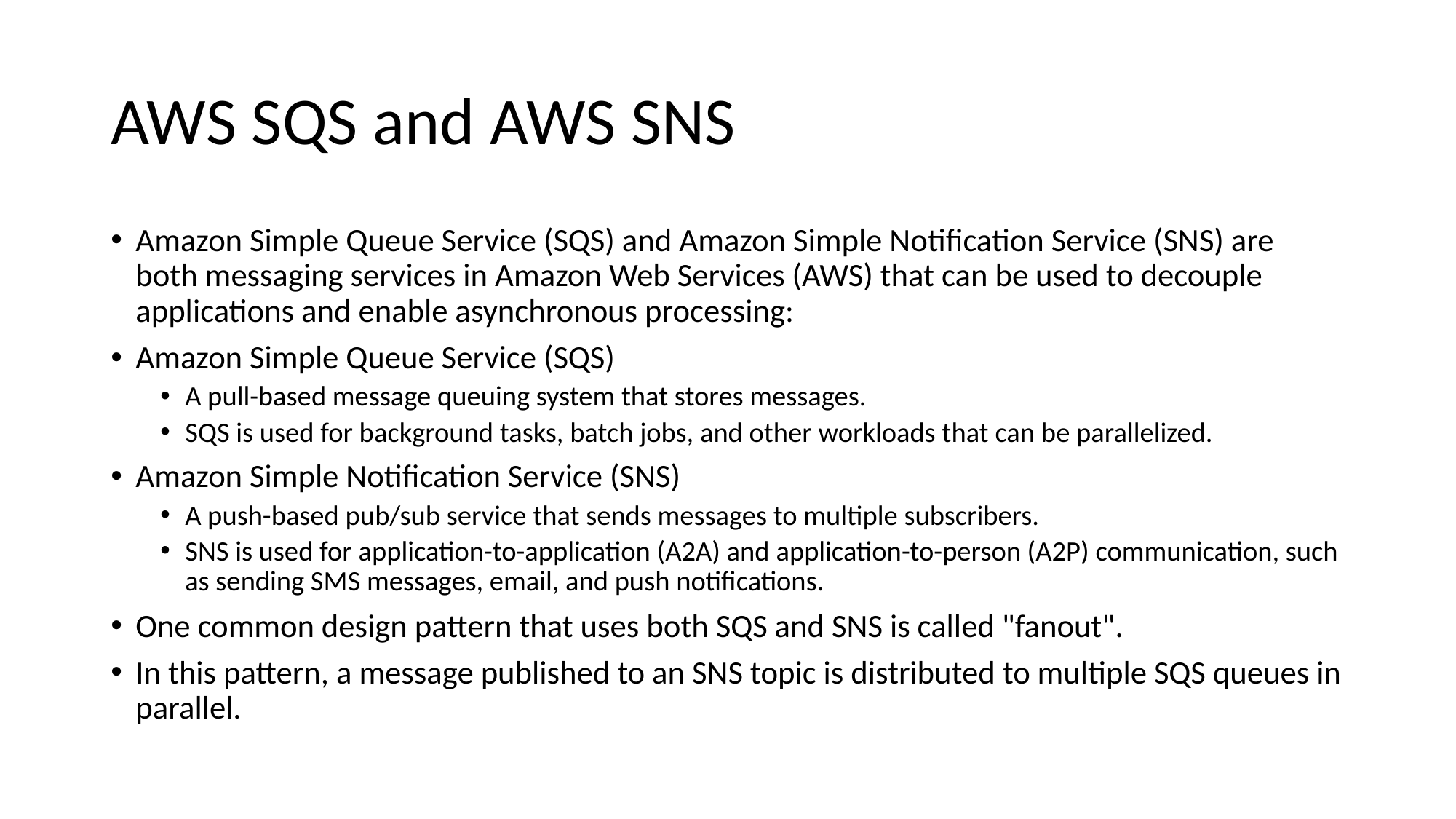

# AWS SQS and AWS SNS
Amazon Simple Queue Service (SQS) and Amazon Simple Notification Service (SNS) are both messaging services in Amazon Web Services (AWS) that can be used to decouple applications and enable asynchronous processing:
Amazon Simple Queue Service (SQS)
A pull-based message queuing system that stores messages.
SQS is used for background tasks, batch jobs, and other workloads that can be parallelized.
Amazon Simple Notification Service (SNS)
A push-based pub/sub service that sends messages to multiple subscribers.
SNS is used for application-to-application (A2A) and application-to-person (A2P) communication, such as sending SMS messages, email, and push notifications.
One common design pattern that uses both SQS and SNS is called "fanout".
In this pattern, a message published to an SNS topic is distributed to multiple SQS queues in parallel.